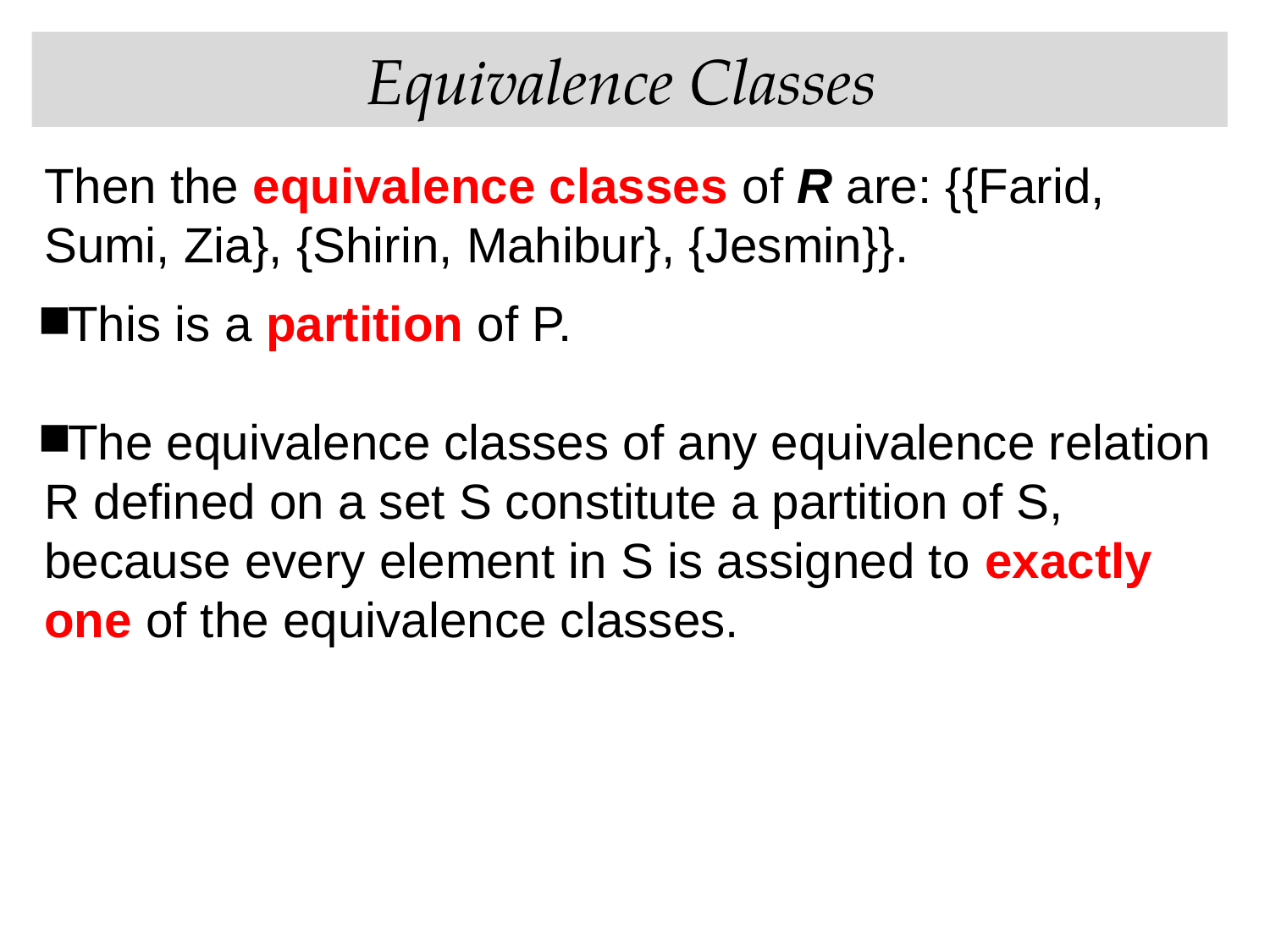

# Equivalence Classes
Then the equivalence classes of R are: {{Farid, Sumi, Zia}, {Shirin, Mahibur}, {Jesmin}}.
This is a partition of P.

The equivalence classes of any equivalence relation R defined on a set S constitute a partition of S, because every element in S is assigned to exactly one of the equivalence classes.